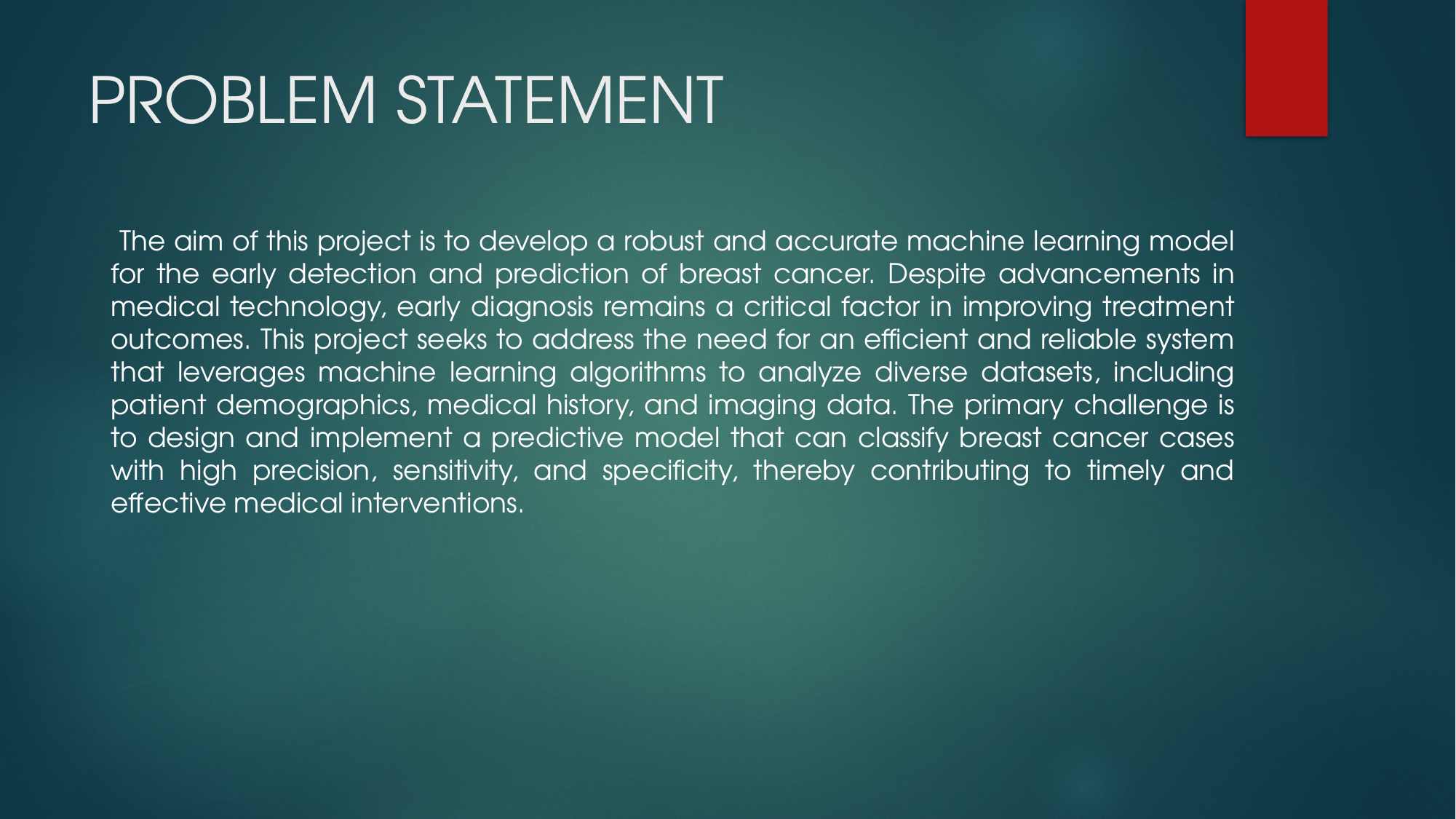

# PROBLEM STATEMENT
 The aim of this project is to develop a robust and accurate machine learning model for the early detection and prediction of breast cancer. Despite advancements in medical technology, early diagnosis remains a critical factor in improving treatment outcomes. This project seeks to address the need for an efficient and reliable system that leverages machine learning algorithms to analyze diverse datasets, including patient demographics, medical history, and imaging data. The primary challenge is to design and implement a predictive model that can classify breast cancer cases with high precision, sensitivity, and specificity, thereby contributing to timely and effective medical interventions.